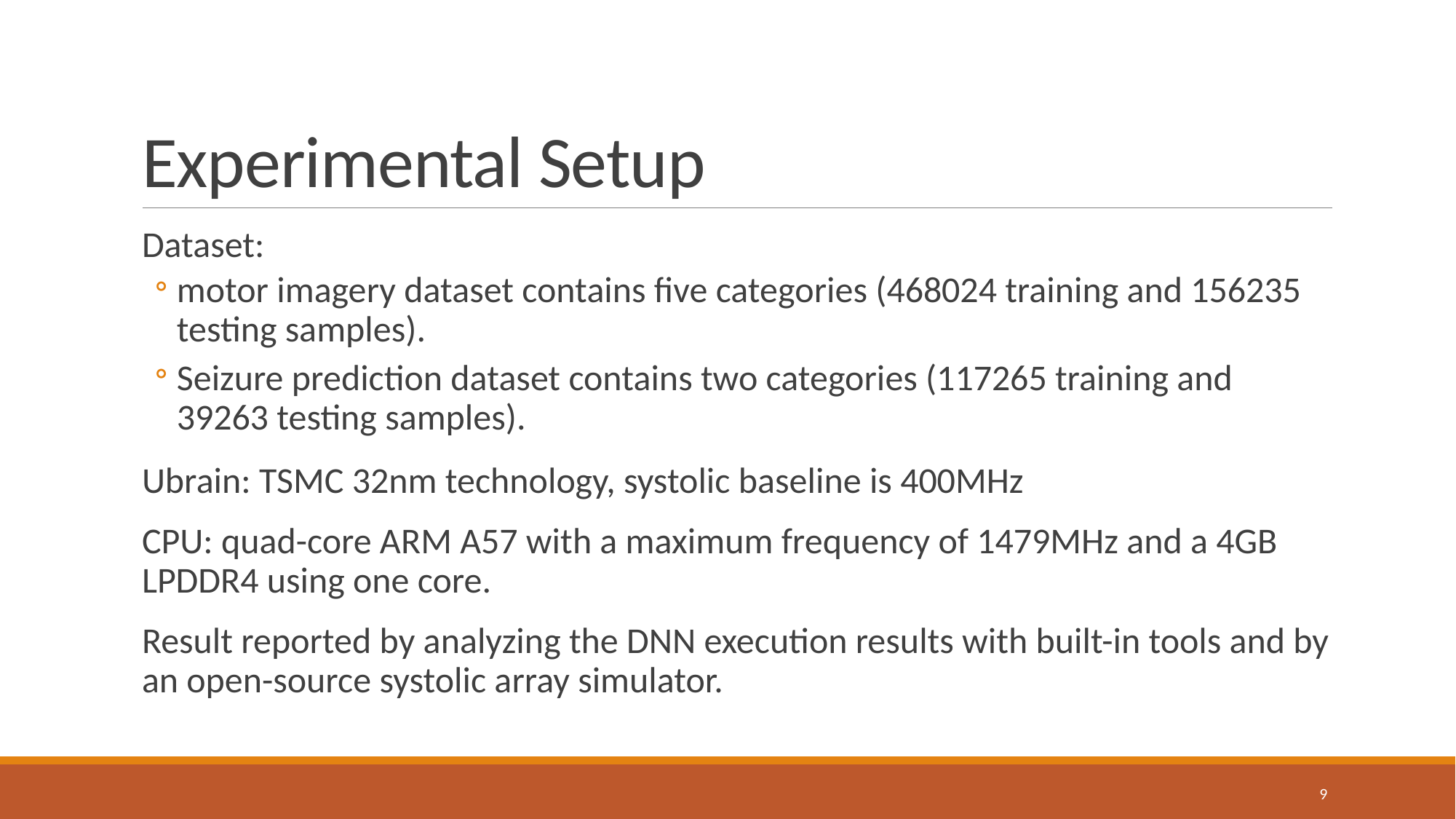

# Experimental Setup
Dataset:
motor imagery dataset contains five categories (468024 training and 156235 testing samples).
Seizure prediction dataset contains two categories (117265 training and 39263 testing samples).
Ubrain: TSMC 32nm technology, systolic baseline is 400MHz
CPU: quad-core ARM A57 with a maximum frequency of 1479MHz and a 4GB LPDDR4 using one core.
Result reported by analyzing the DNN execution results with built-in tools and by an open-source systolic array simulator.
9